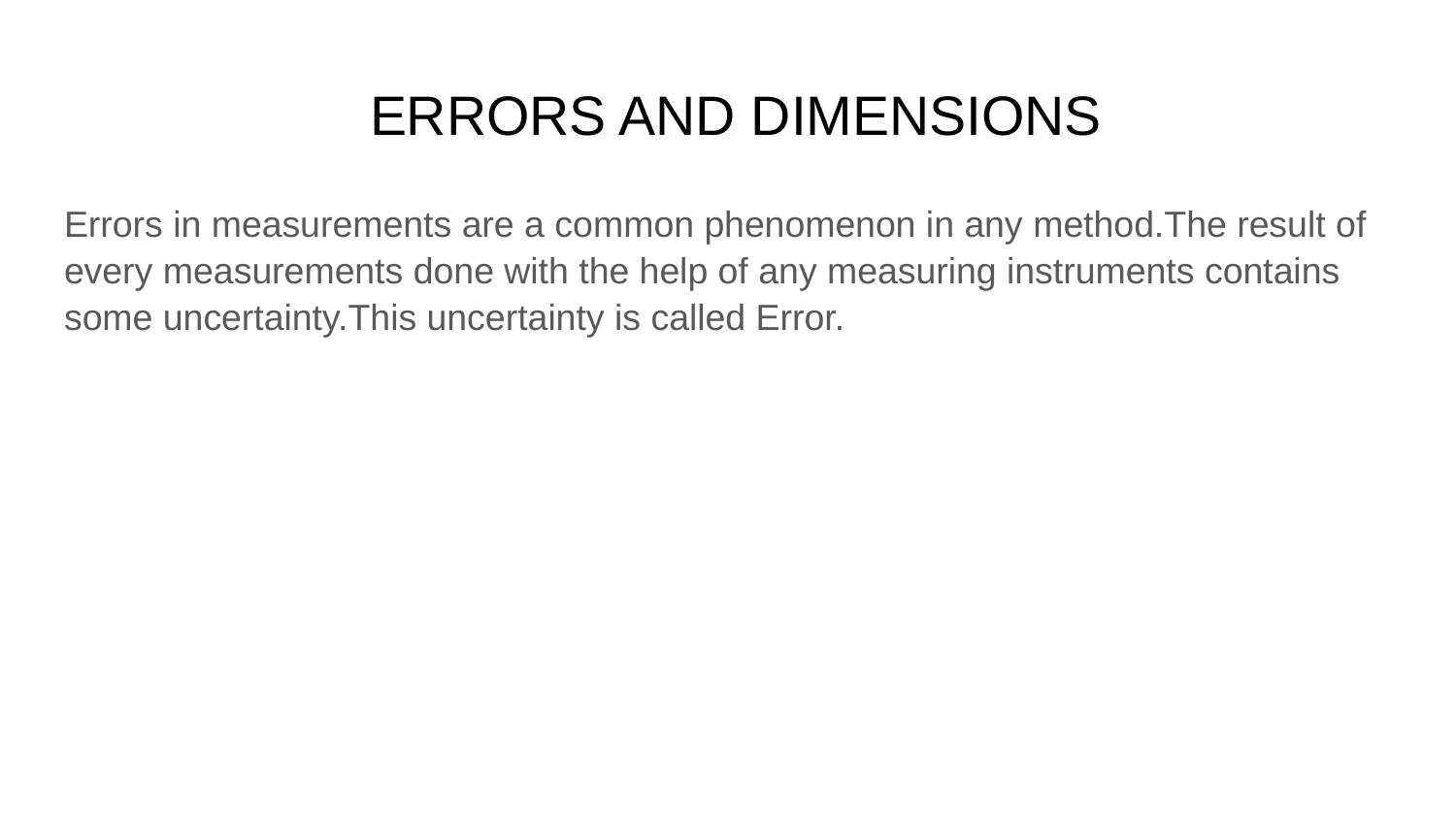

# ERRORS AND DIMENSIONS
Errors in measurements are a common phenomenon in any method.The result of every measurements done with the help of any measuring instruments contains some uncertainty.This uncertainty is called Error.